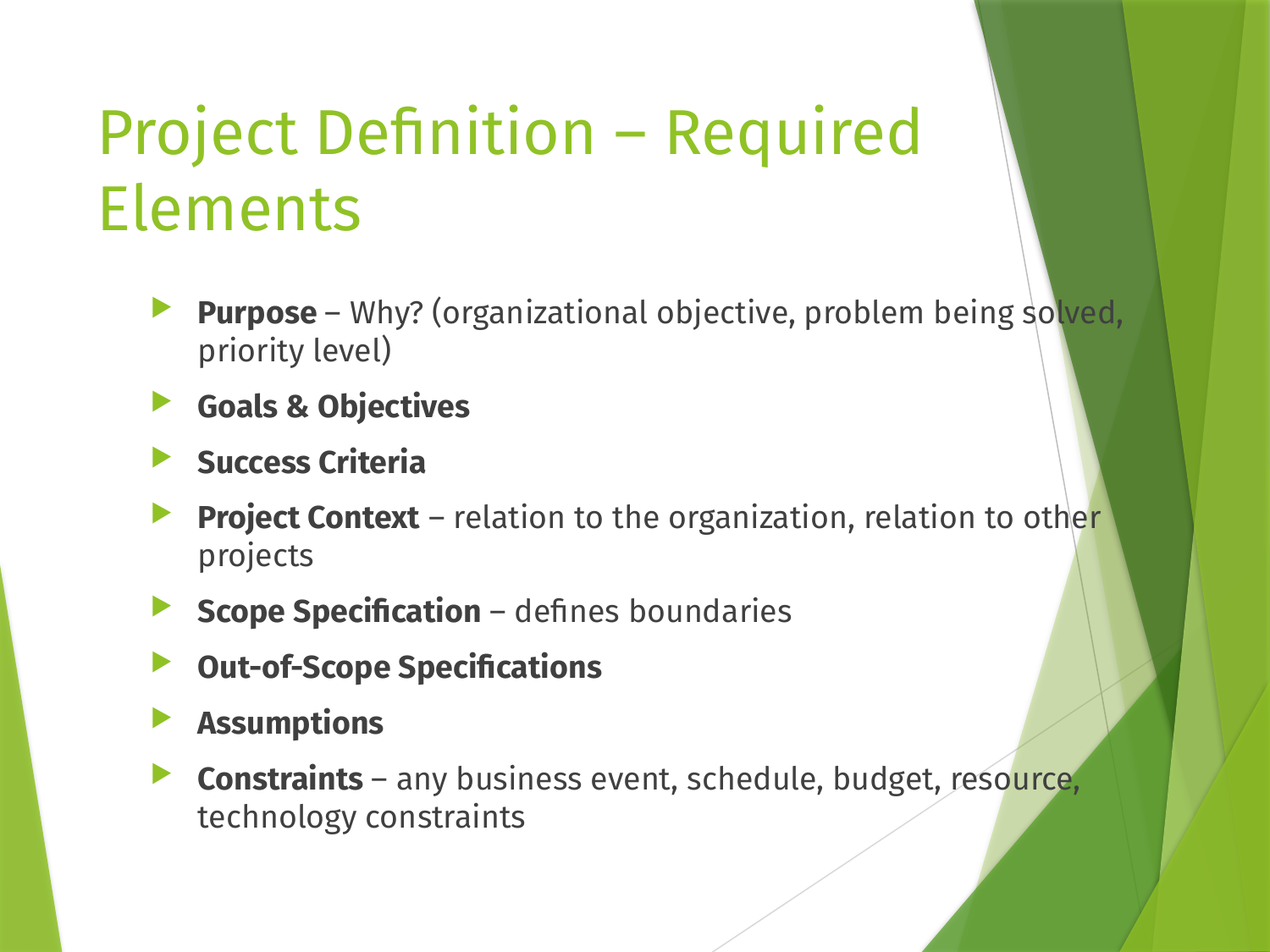

# Project Definition – Required Elements
Purpose – Why? (organizational objective, problem being solved, priority level)
Goals & Objectives
Success Criteria
Project Context – relation to the organization, relation to other projects
Scope Specification – defines boundaries
Out-of-Scope Specifications
Assumptions
Constraints – any business event, schedule, budget, resource, technology constraints